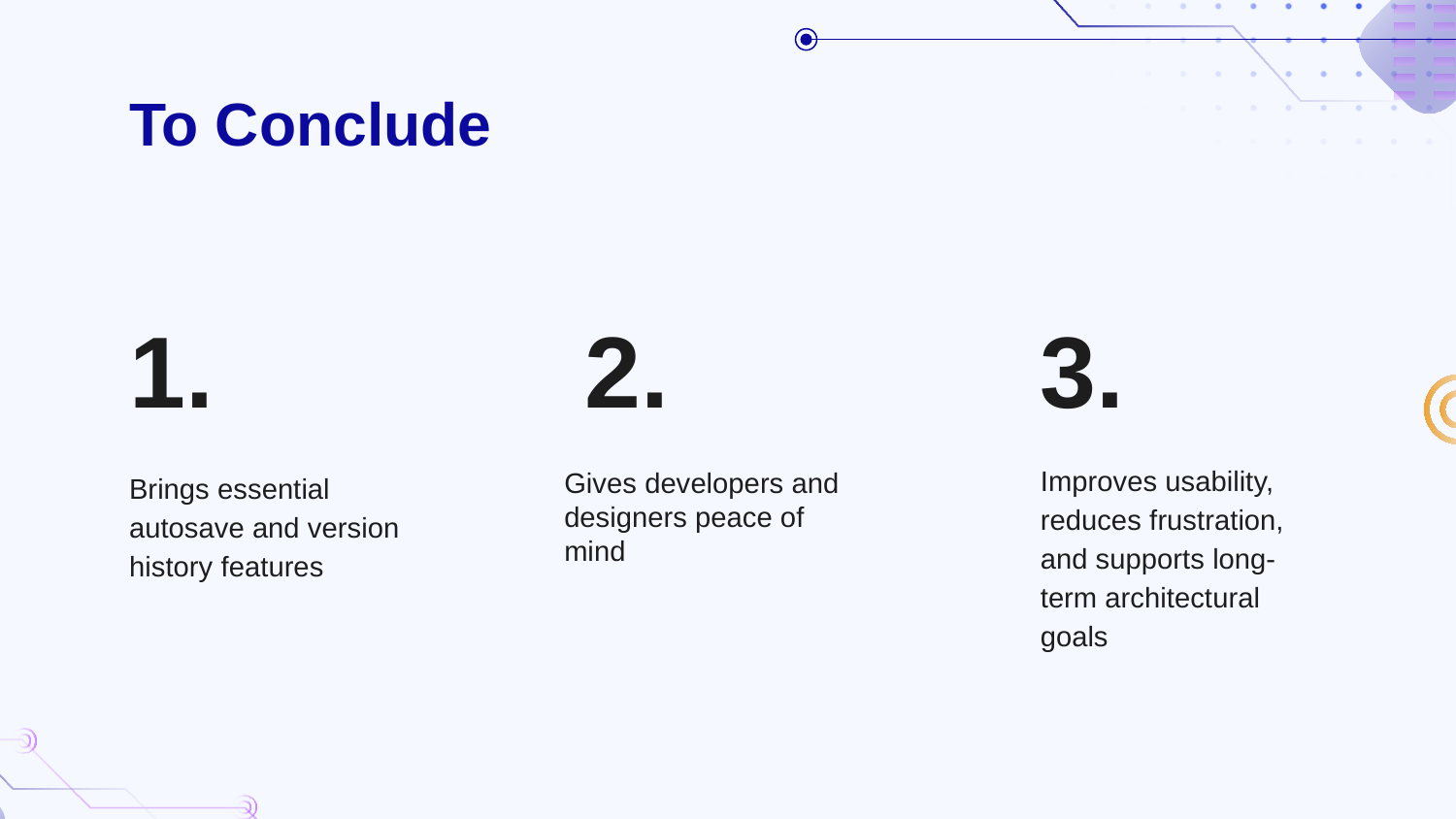

# To Conclude
1.
2.
3.
Improves usability, reduces frustration, and supports long-term architectural goals
Brings essential autosave and version history features
Gives developers and designers peace of mind